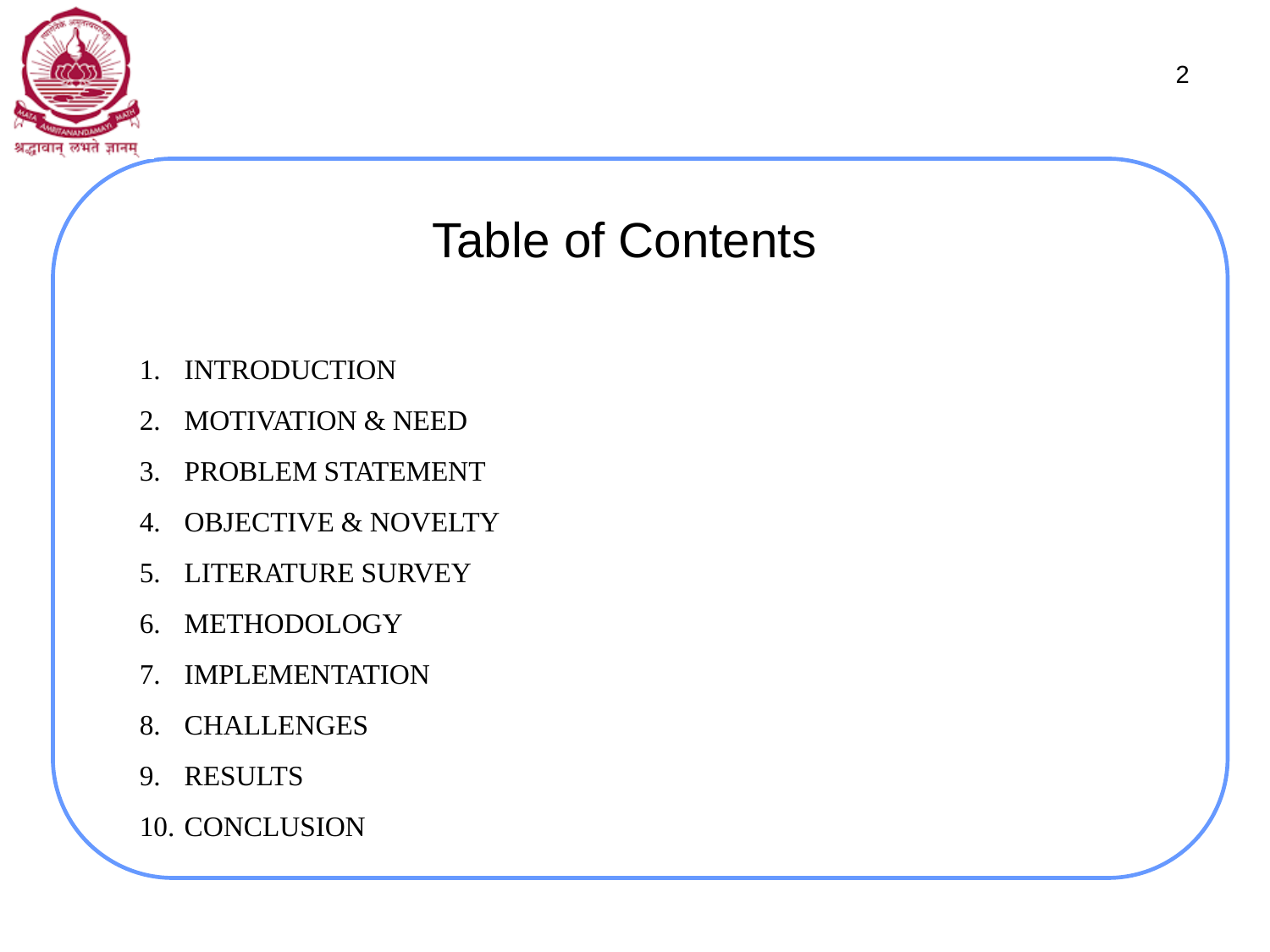

2
# Table of Contents
INTRODUCTION
MOTIVATION & NEED
PROBLEM STATEMENT
OBJECTIVE & NOVELTY
LITERATURE SURVEY
METHODOLOGY
IMPLEMENTATION
CHALLENGES
RESULTS
CONCLUSION